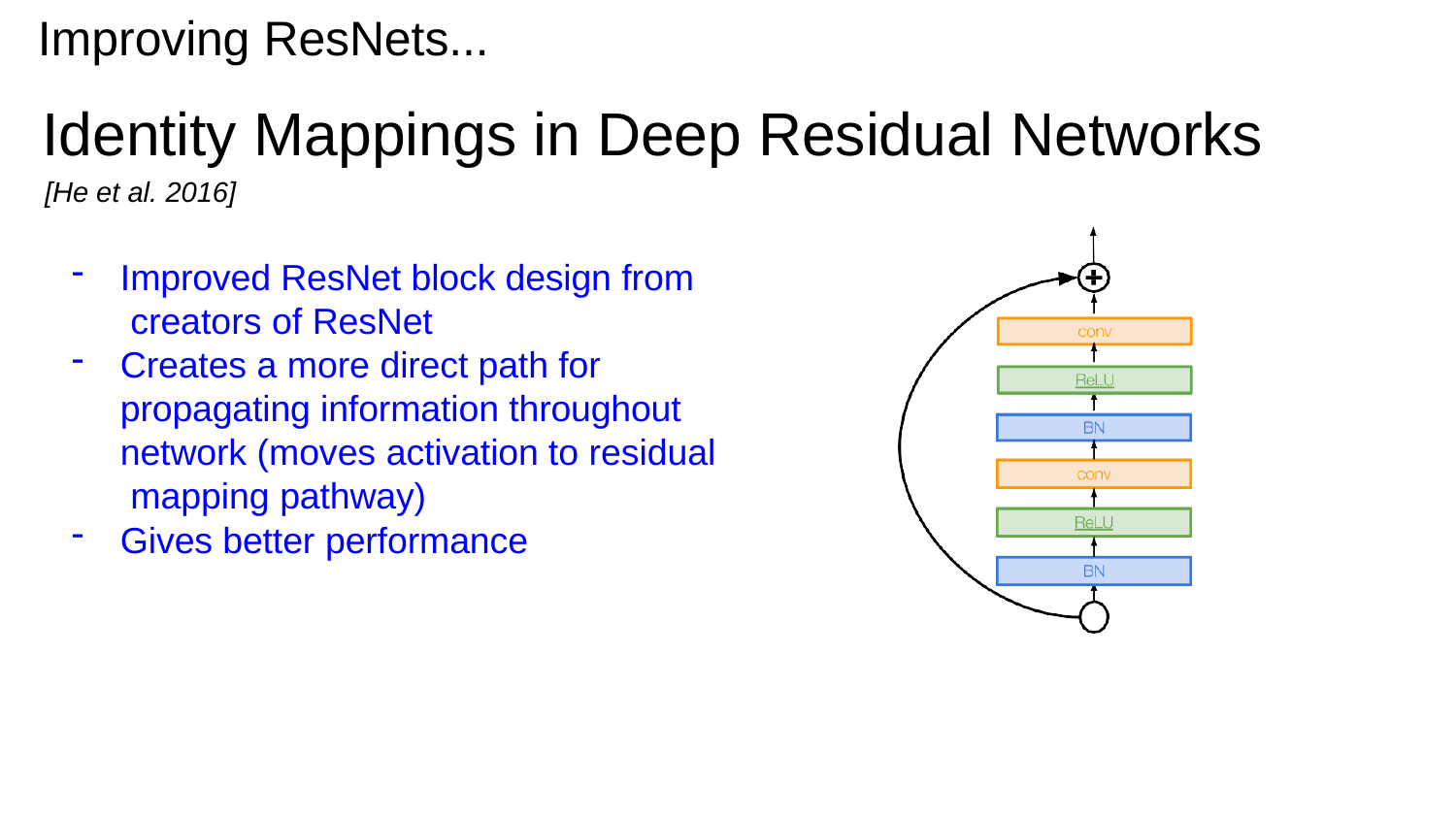

# Improving ResNets...
Identity Mappings in Deep Residual Networks
[He et al. 2016]

Improved ResNet block design from  creators of ResNet
Creates a more direct path for  propagating information throughout  network (moves activation to residual  mapping pathway)
Gives better performance

Lecture 9 - 90
May 1, 2018
Fei-Fei Li & Justin Johnson & Serena Yeung